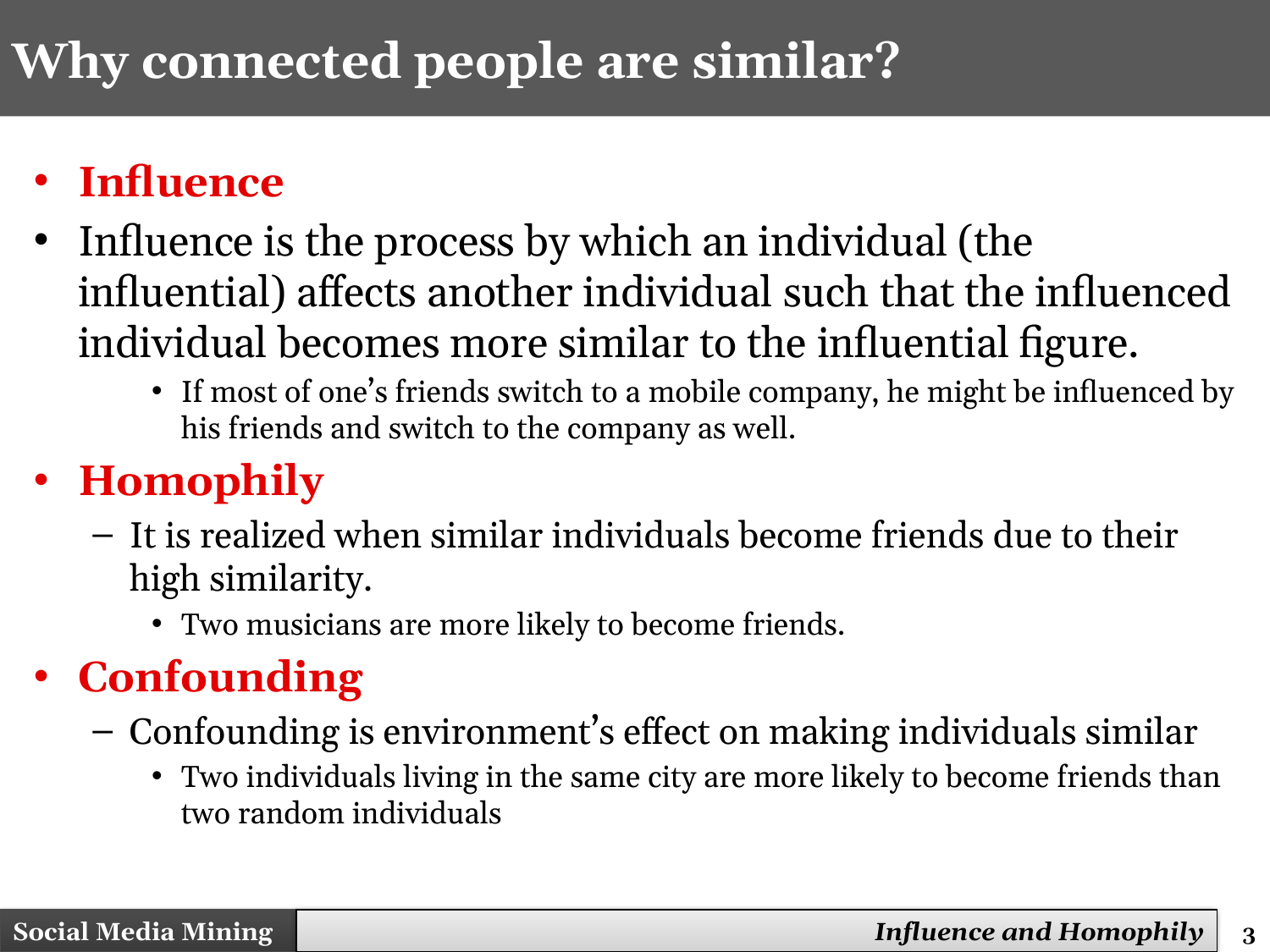

# Why connected people are similar?
Influence
Influence is the process by which an individual (the influential) affects another individual such that the influenced individual becomes more similar to the influential figure.
If most of one’s friends switch to a mobile company, he might be influenced by his friends and switch to the company as well.
Homophily
It is realized when similar individuals become friends due to their high similarity.
Two musicians are more likely to become friends.
Confounding
Confounding is environment’s effect on making individuals similar
Two individuals living in the same city are more likely to become friends than two random individuals